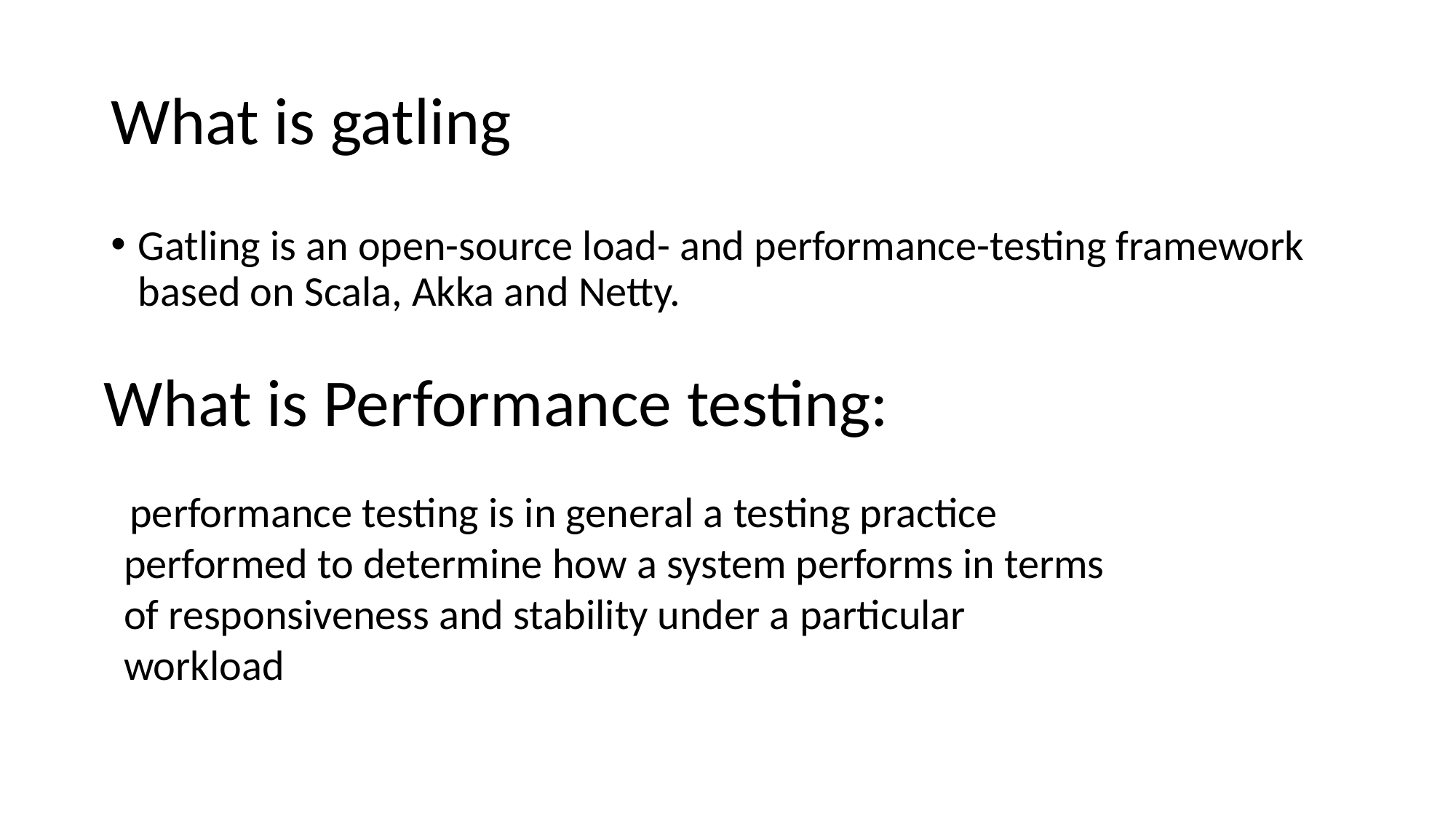

# What is gatling
Gatling is an open-source load- and performance-testing framework based on Scala, Akka and Netty.
What is Performance testing:
 performance testing is in general a testing practice performed to determine how a system performs in terms of responsiveness and stability under a particular workload